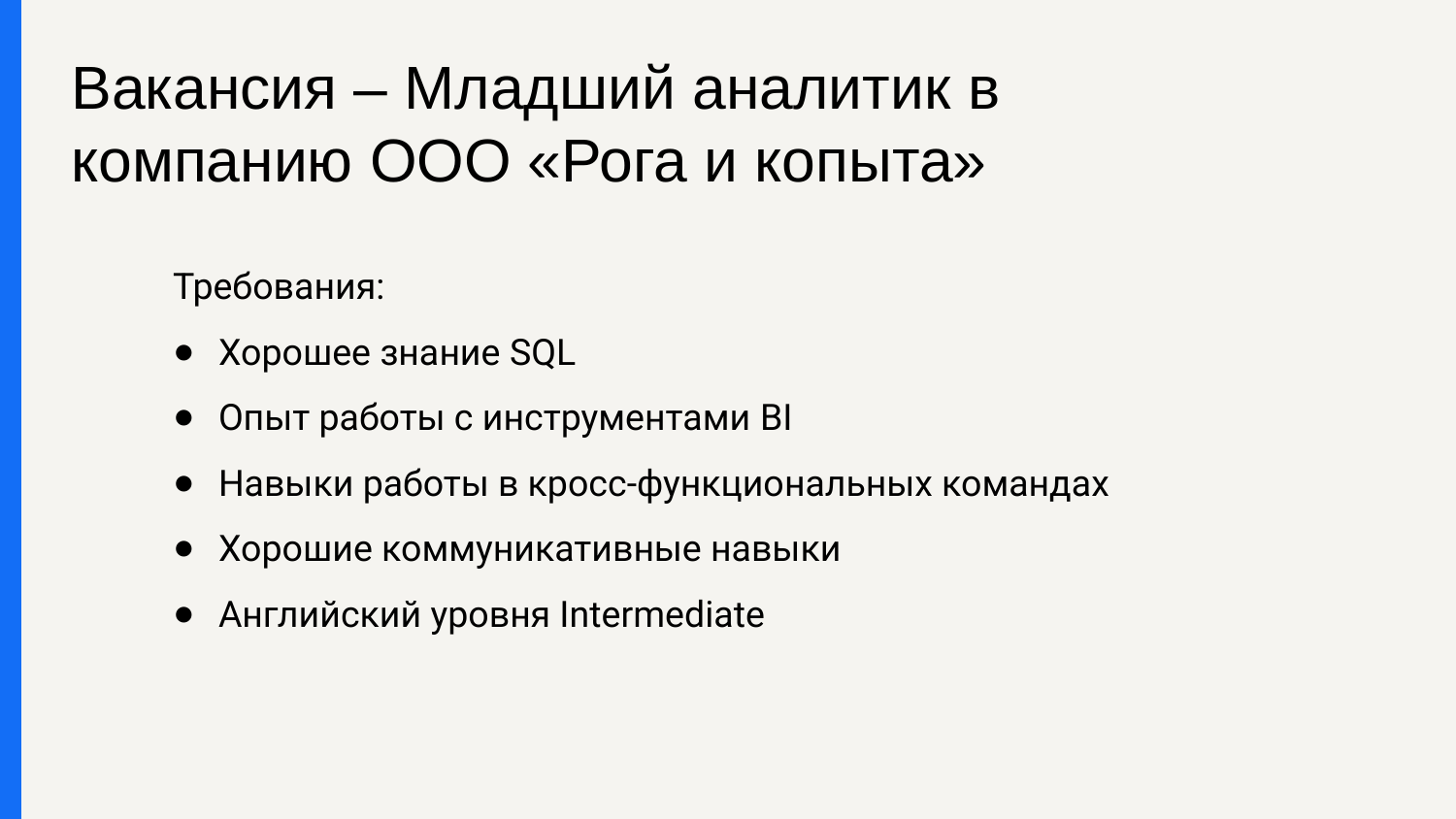

# Вакансия – Младший аналитик в компанию ООО «Рога и копыта»
Требования:
Хорошее знание SQL
Опыт работы с инструментами BI
Навыки работы в кросс-функциональных командах
Хорошие коммуникативные навыки
Английский уровня Intermediate